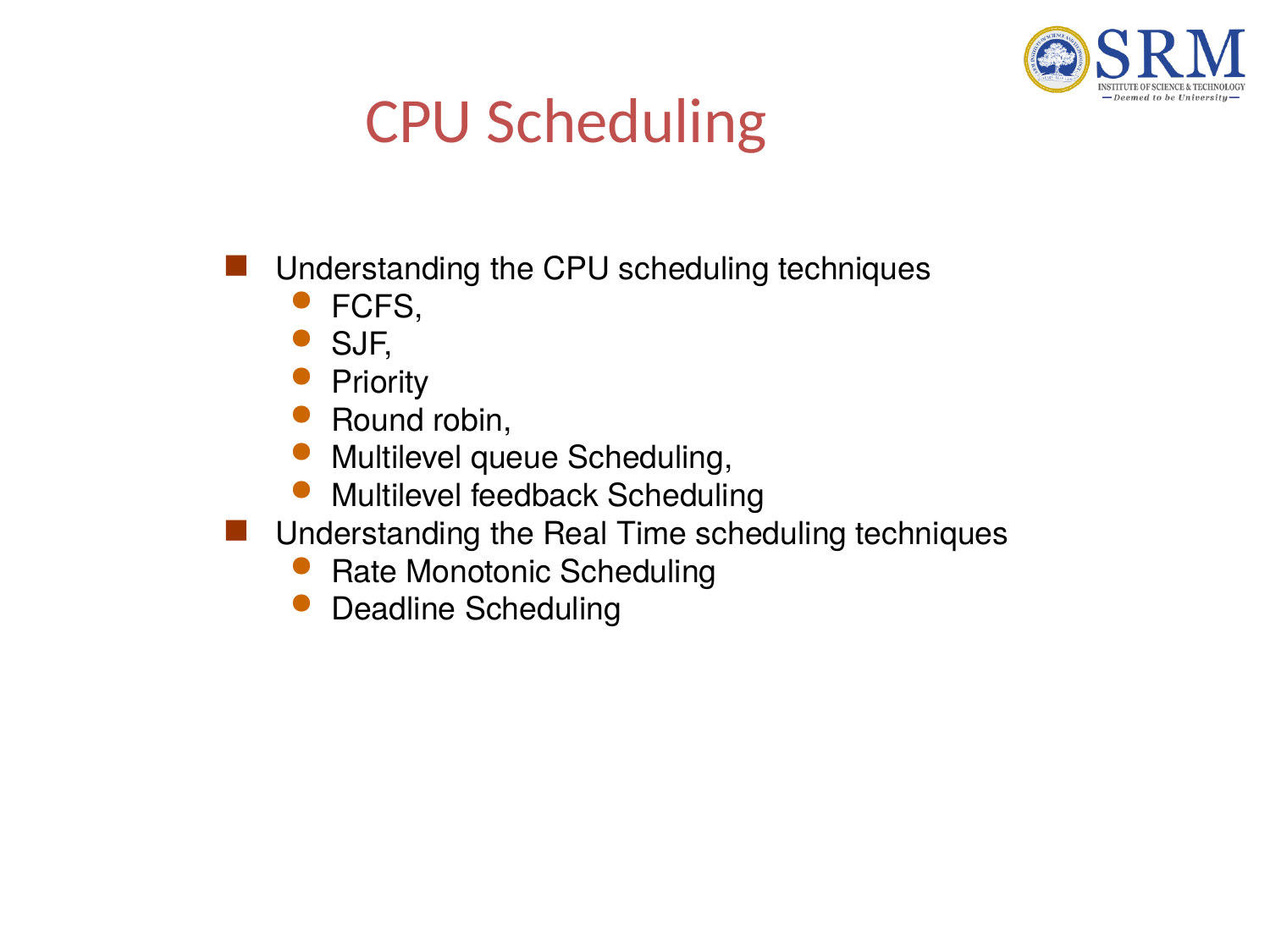

CPU Scheduling
Understanding the CPU scheduling techniques
FCFS,
SJF,
Priority
Round robin,
Multilevel queue Scheduling,
Multilevel feedback Scheduling
Understanding the Real Time scheduling techniques
Rate Monotonic Scheduling
Deadline Scheduling